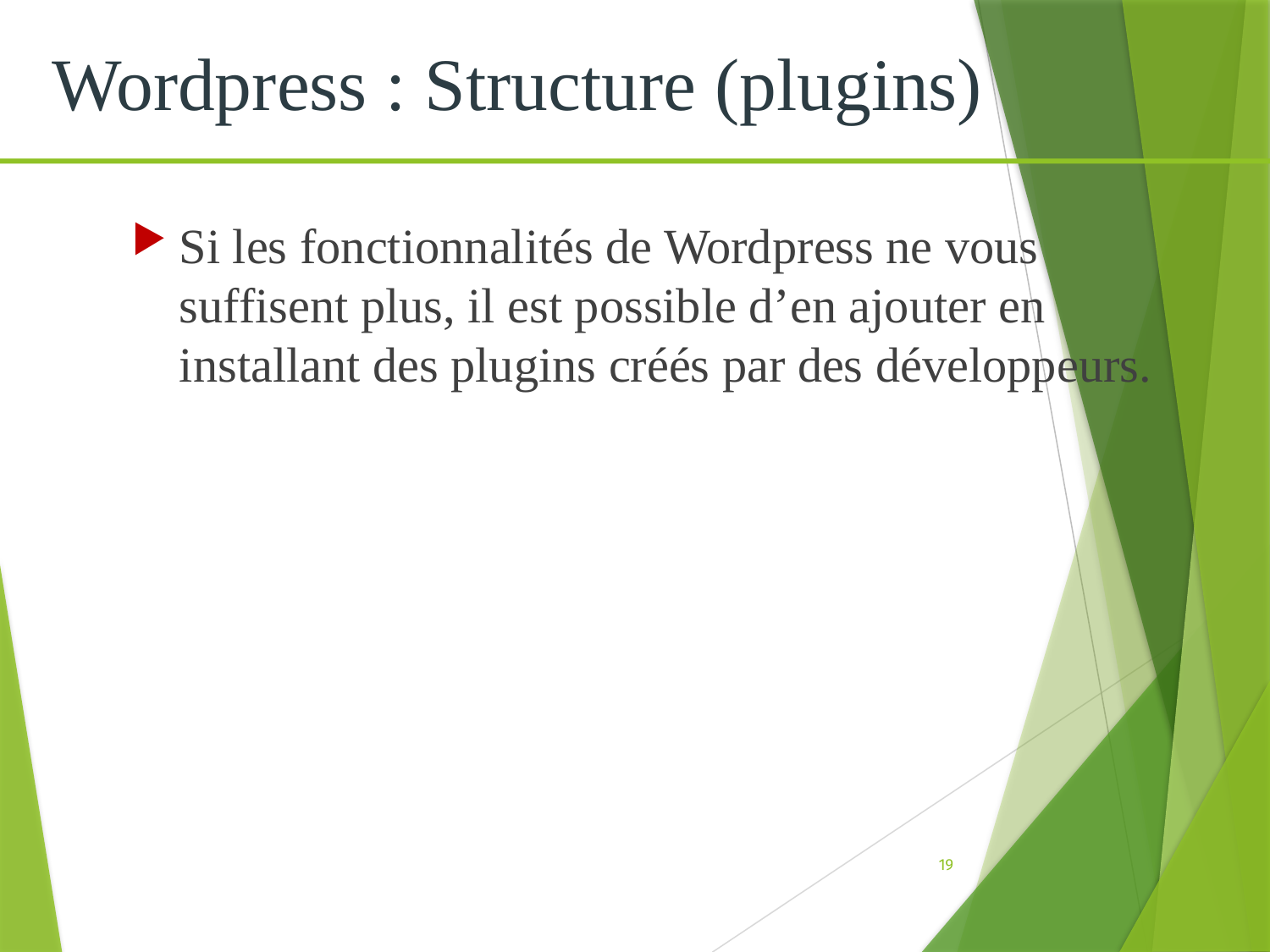

Wordpress : Structure (plugins)

Si les fonctionnalités de Wordpress ne vous suffisent plus, il est possible d’en ajouter en installant des plugins créés par des développeurs.
19